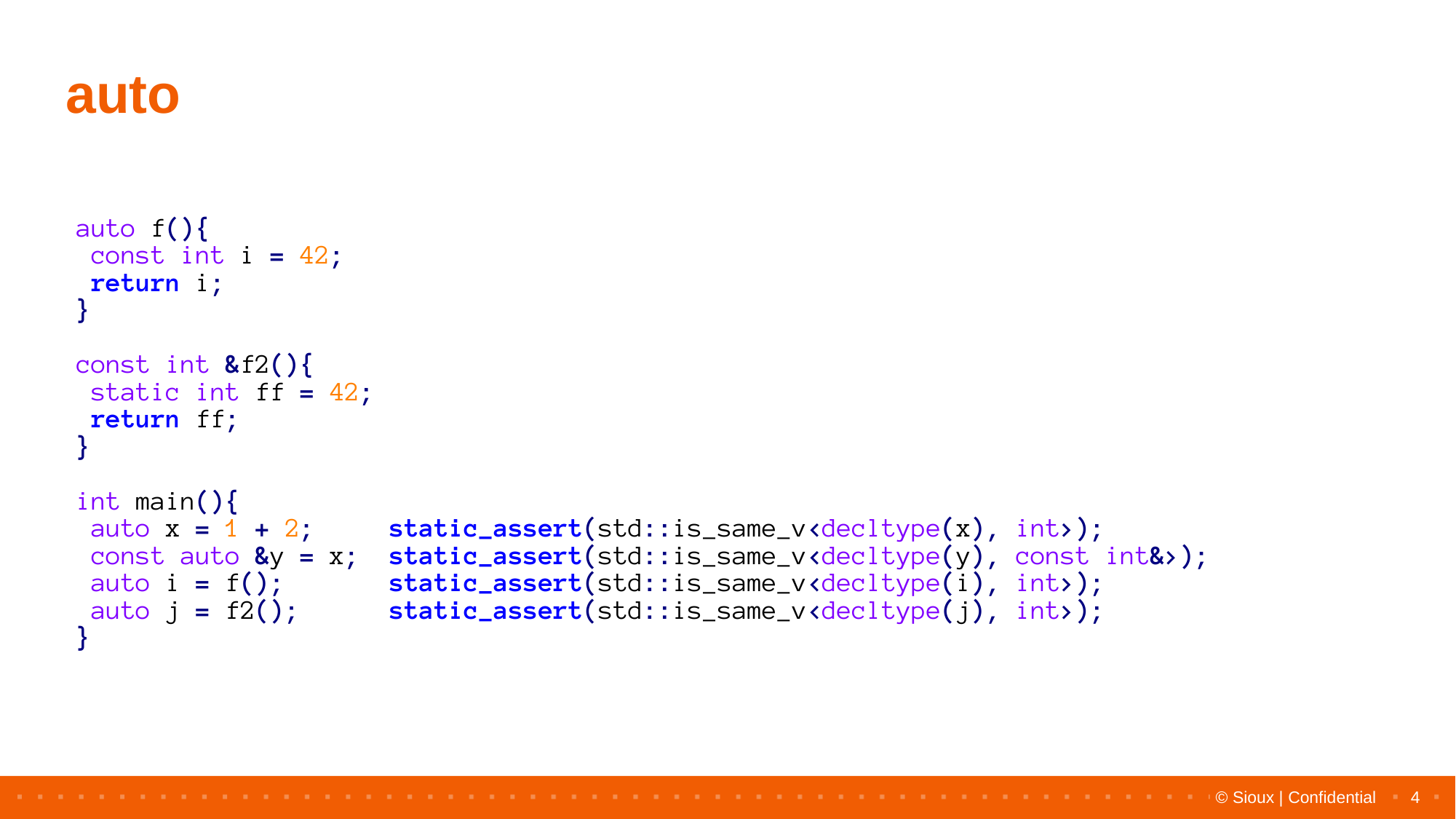

# auto
| auto f(){ const int i = 42; return i; } const int &f2(){ static int ff = 42; return ff; } int main(){ auto x = 1 + 2; static\_assert(std::is\_same\_v<decltype(x), int>); const auto &y = x; static\_assert(std::is\_same\_v<decltype(y), const int&>); auto i = f(); static\_assert(std::is\_same\_v<decltype(i), int>); auto j = f2(); static\_assert(std::is\_same\_v<decltype(j), int>); } |
| --- |
4
© Sioux | Confidential